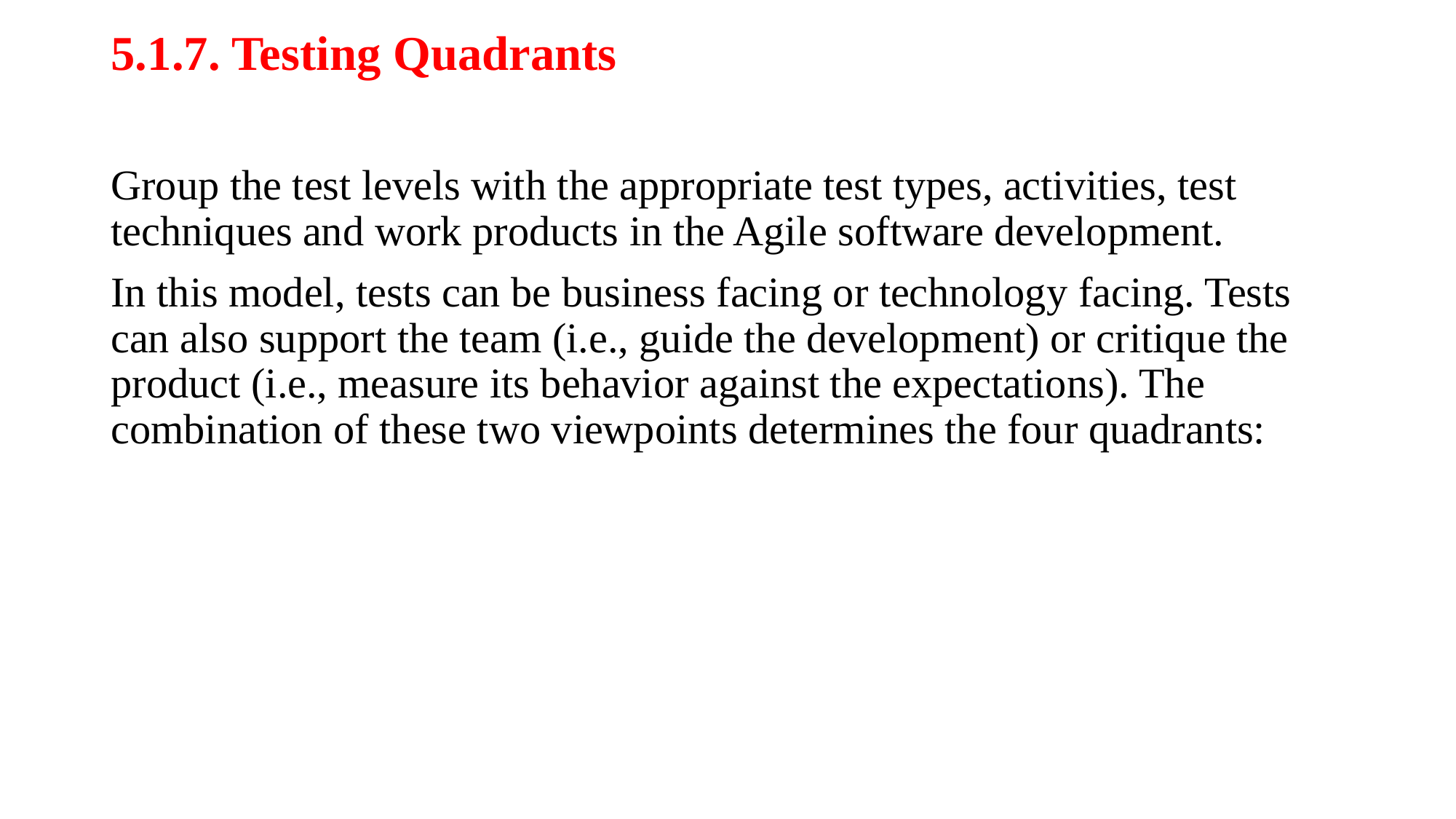

5.1.7. Testing Quadrants

Group the test levels with the appropriate test types, activities, test techniques and work products in the Agile software development.
In this model, tests can be business facing or technology facing. Tests can also support the team (i.e., guide the development) or critique the product (i.e., measure its behavior against the expectations). The combination of these two viewpoints determines the four quadrants: